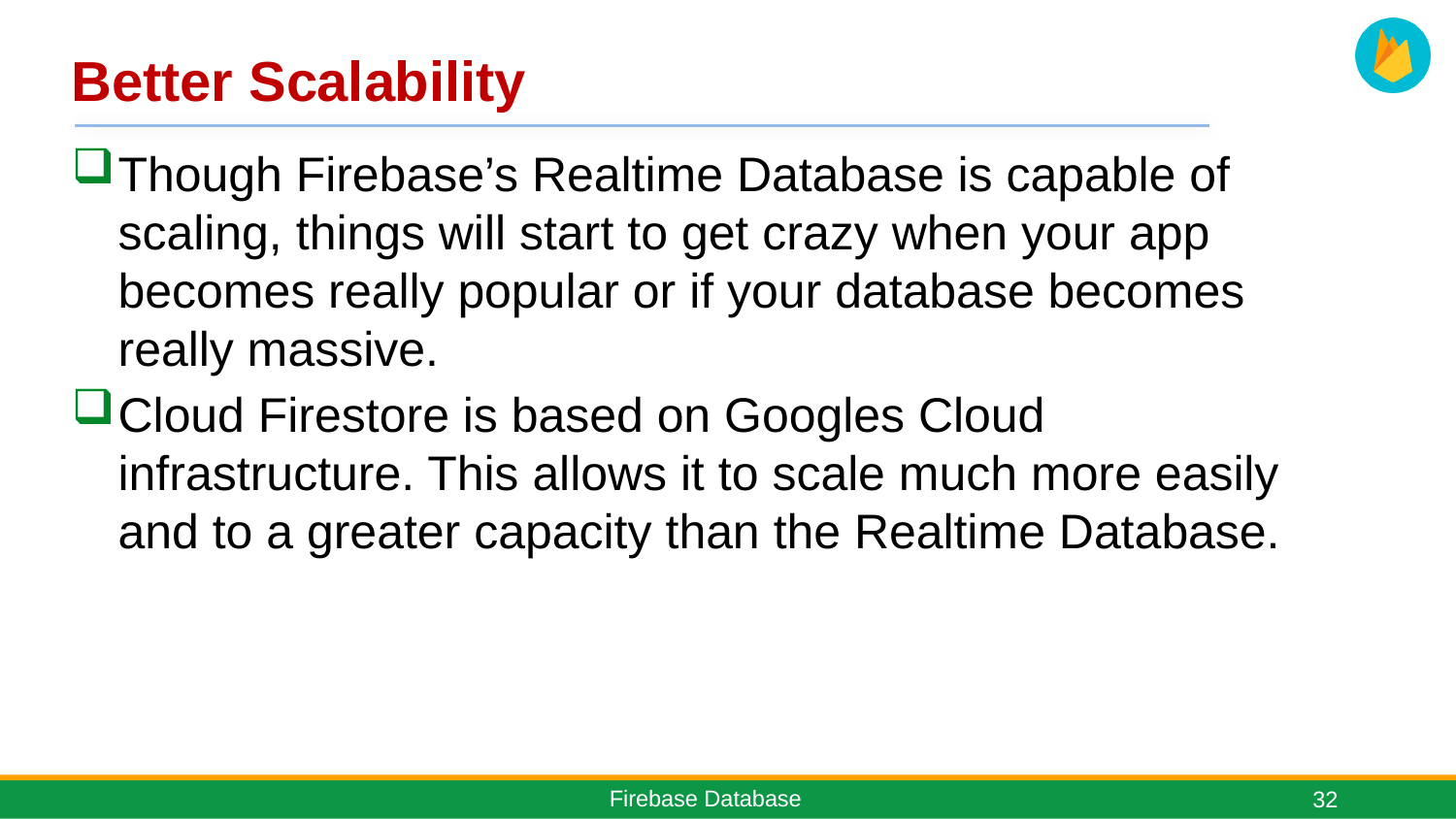

# Better Scalability
Though Firebase’s Realtime Database is capable of scaling, things will start to get crazy when your app becomes really popular or if your database becomes really massive.
Cloud Firestore is based on Googles Cloud infrastructure. This allows it to scale much more easily and to a greater capacity than the Realtime Database.

32
Firebase Database